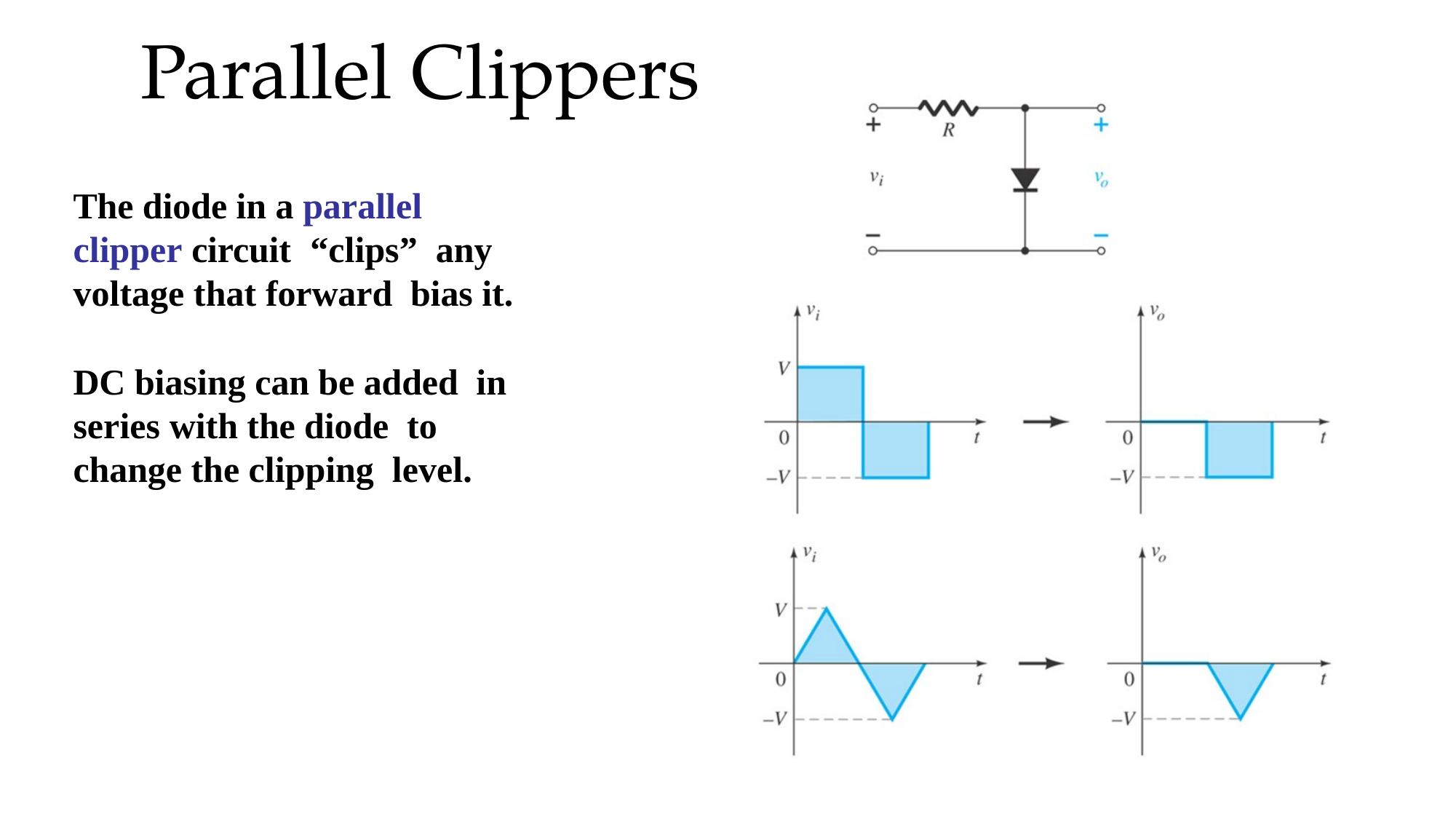

# Parallel Clippers

The diode in a parallel  clipper circuit	“clips”  any voltage that forward  bias it.

DC biasing can be added  in series with the diode  to change the clipping  level.